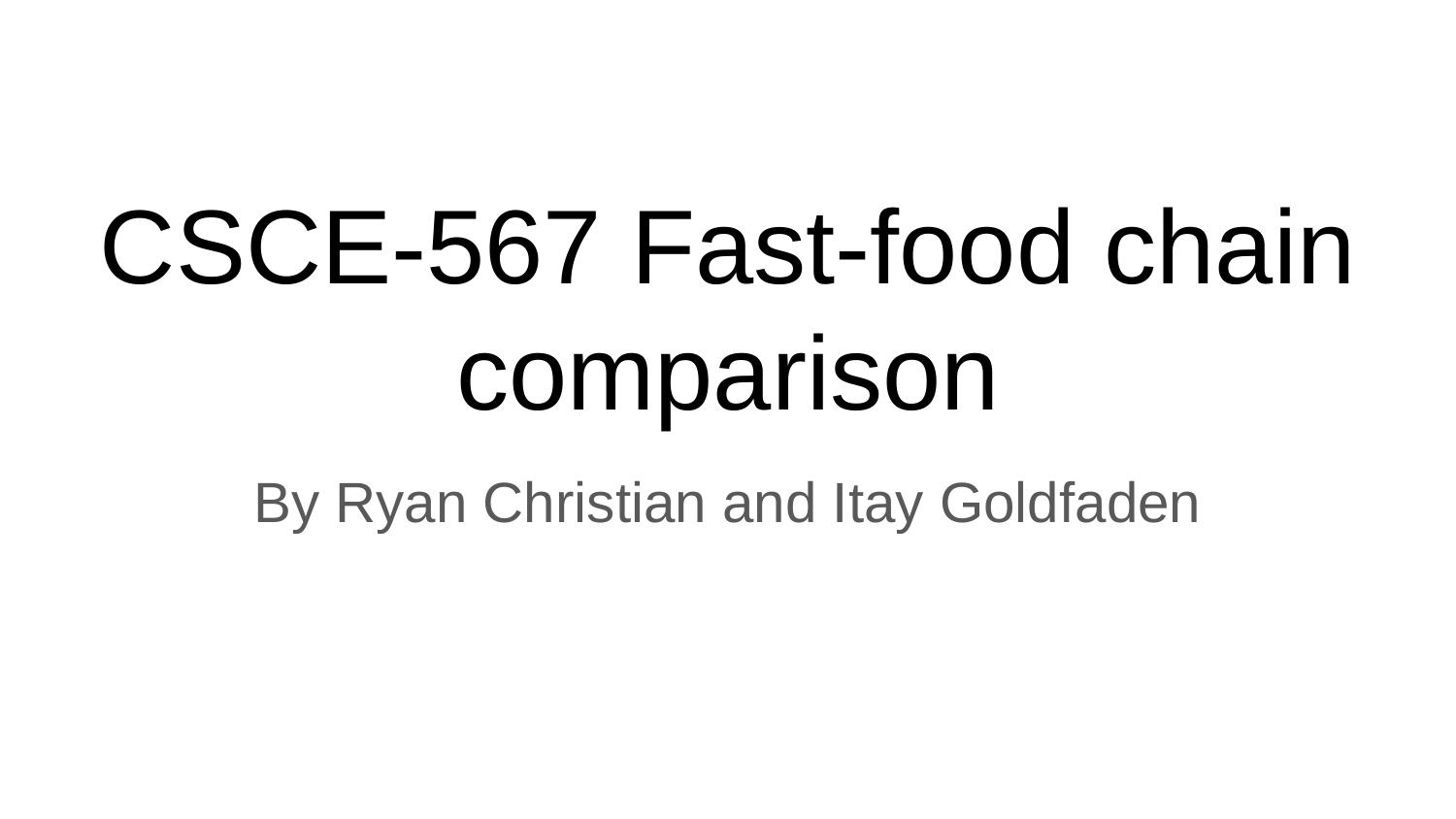

# CSCE-567 Fast-food chain comparison
By Ryan Christian and Itay Goldfaden